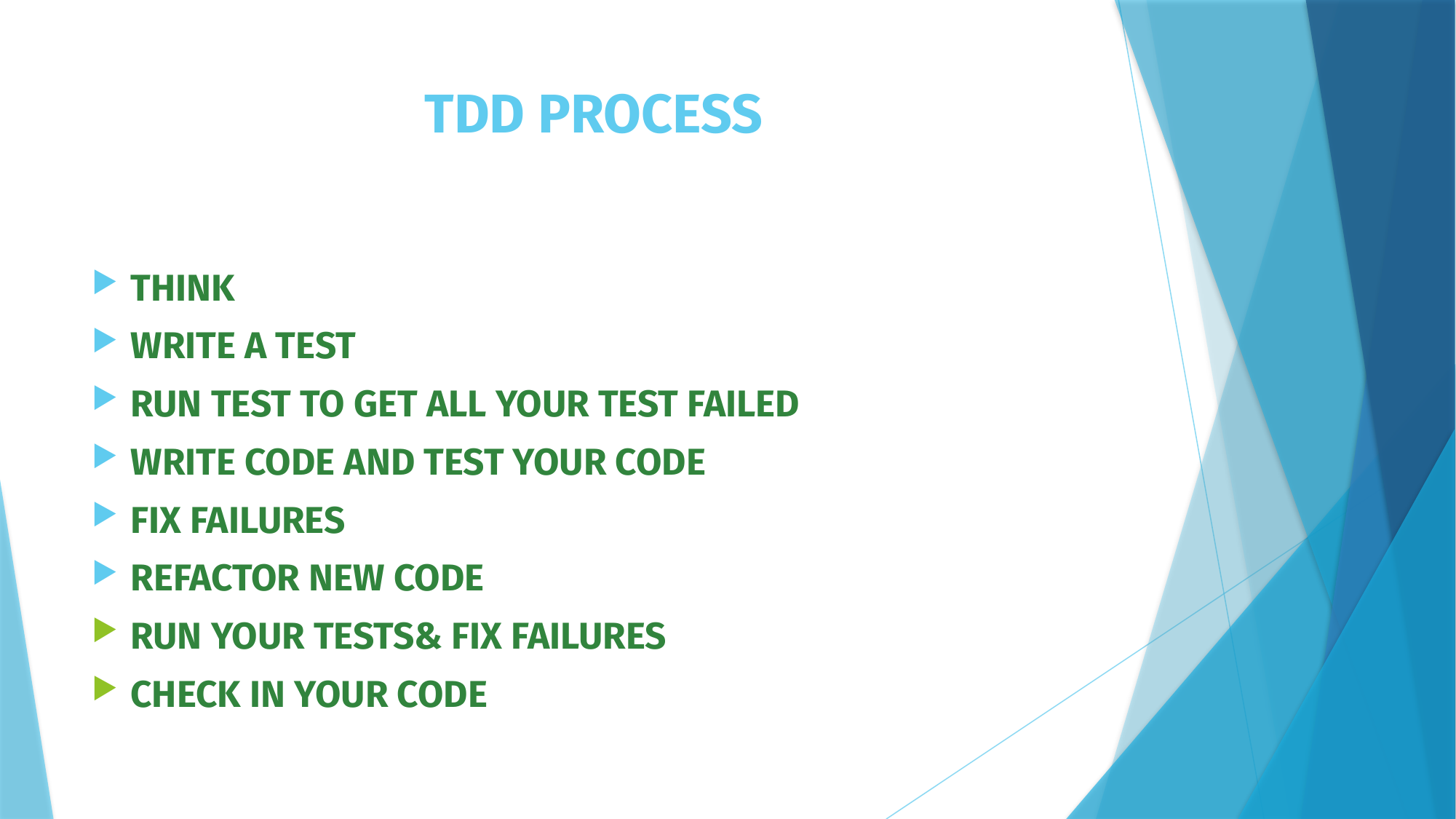

# TDD PROCESS
THINK
WRITE A TEST
RUN TEST TO GET ALL YOUR TEST FAILED
WRITE CODE AND TEST YOUR CODE
FIX FAILURES
REFACTOR NEW CODE
RUN YOUR TESTS& FIX FAILURES
CHECK IN YOUR CODE